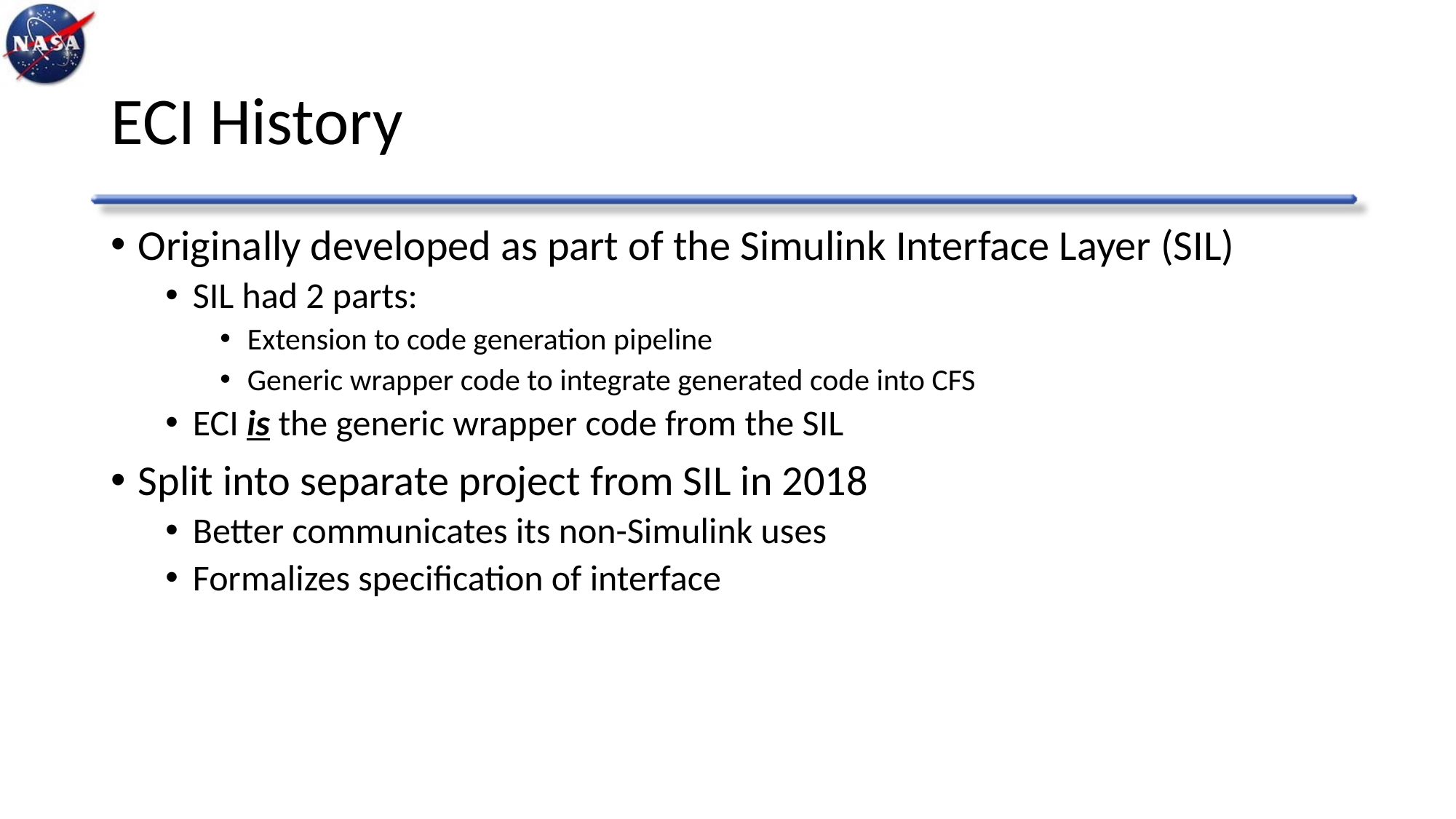

# ECI History
Originally developed as part of the Simulink Interface Layer (SIL)
SIL had 2 parts:
Extension to code generation pipeline
Generic wrapper code to integrate generated code into CFS
ECI is the generic wrapper code from the SIL
Split into separate project from SIL in 2018
Better communicates its non-Simulink uses
Formalizes specification of interface